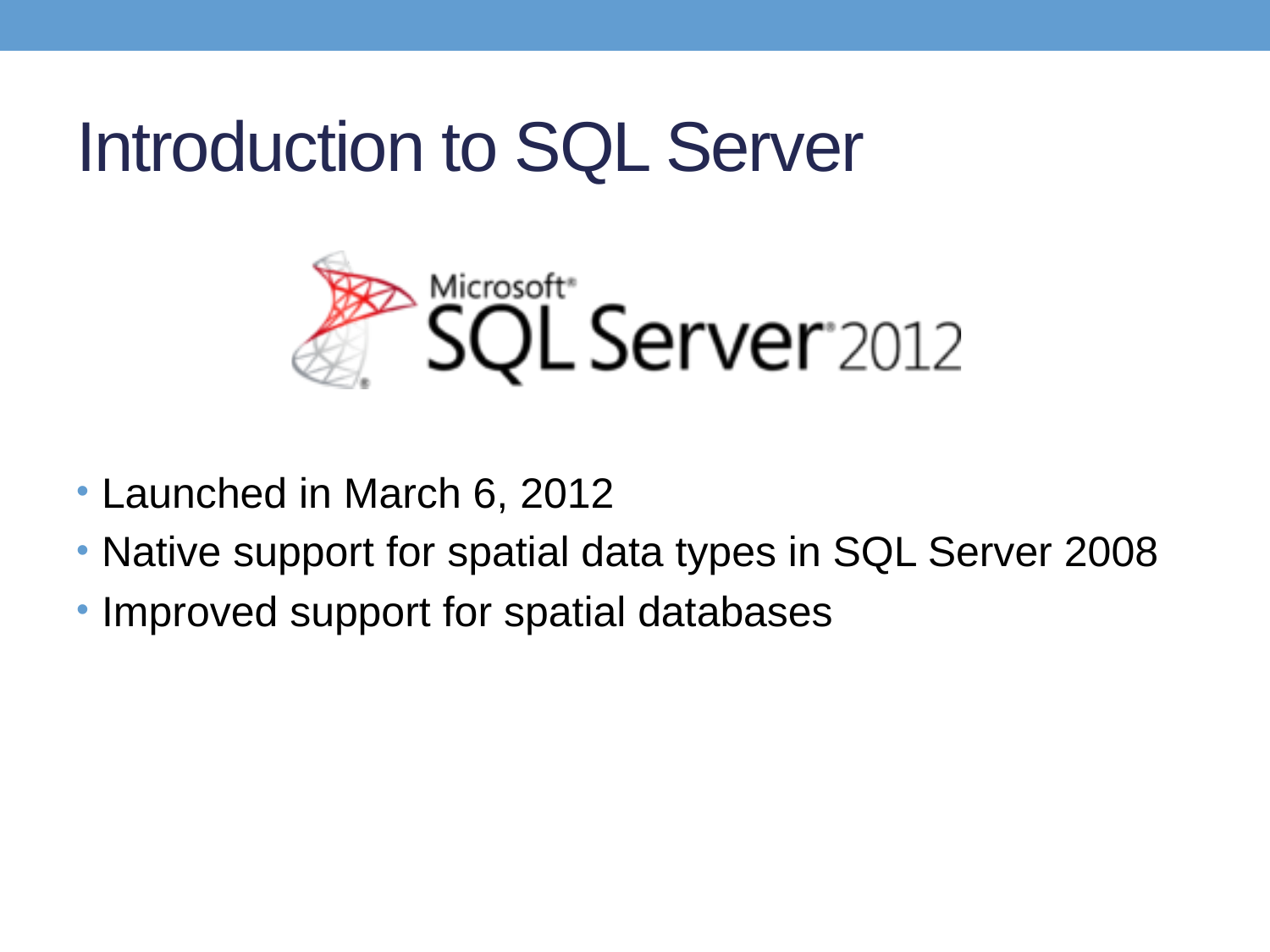

# Introduction to SQL Server

Launched in March 6, 2012
Native support for spatial data types in SQL Server 2008
Improved support for spatial databases